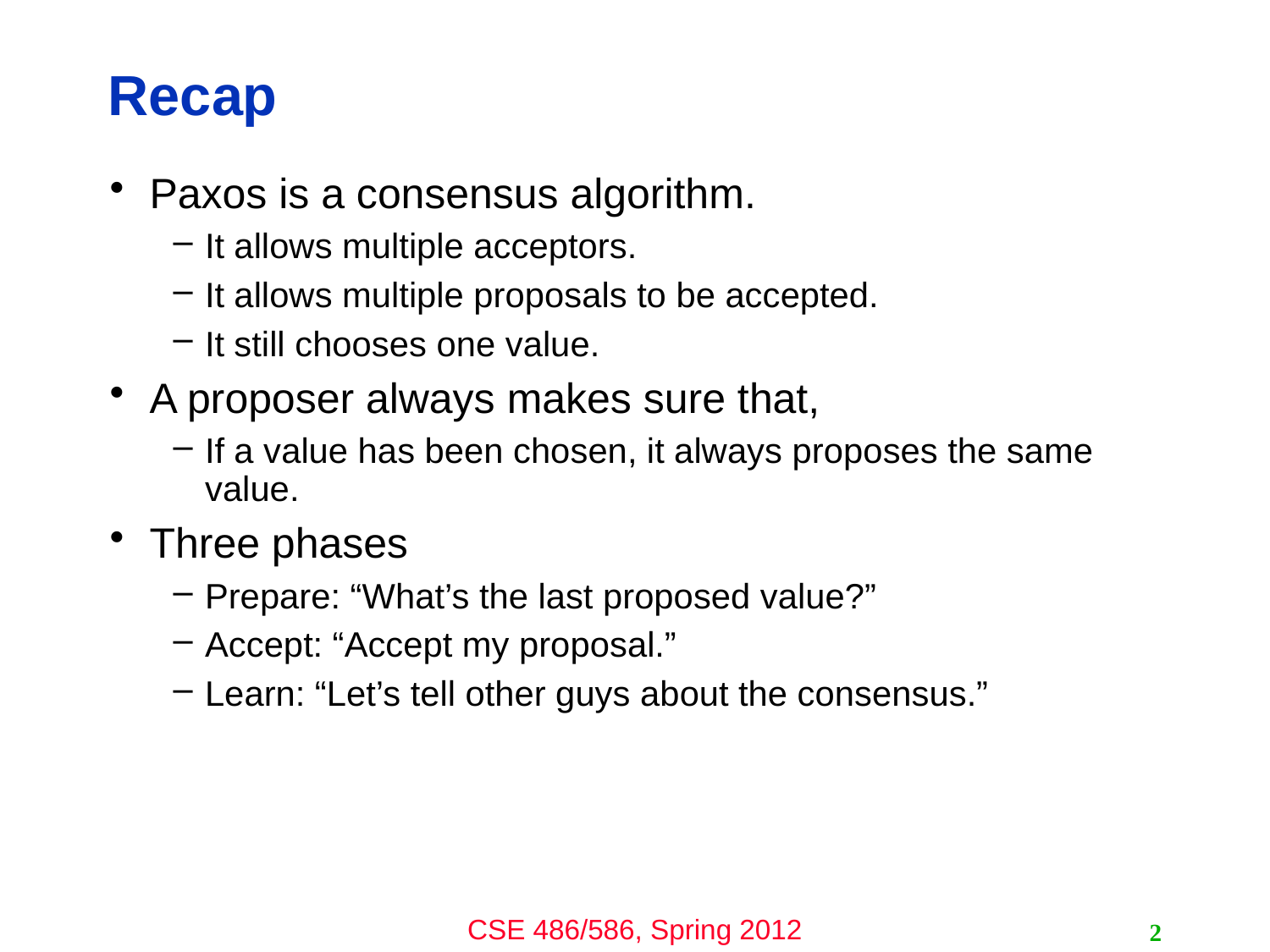

# Recap
Paxos is a consensus algorithm.
It allows multiple acceptors.
It allows multiple proposals to be accepted.
It still chooses one value.
A proposer always makes sure that,
If a value has been chosen, it always proposes the same value.
Three phases
Prepare: “What’s the last proposed value?”
Accept: “Accept my proposal.”
Learn: “Let’s tell other guys about the consensus.”
2